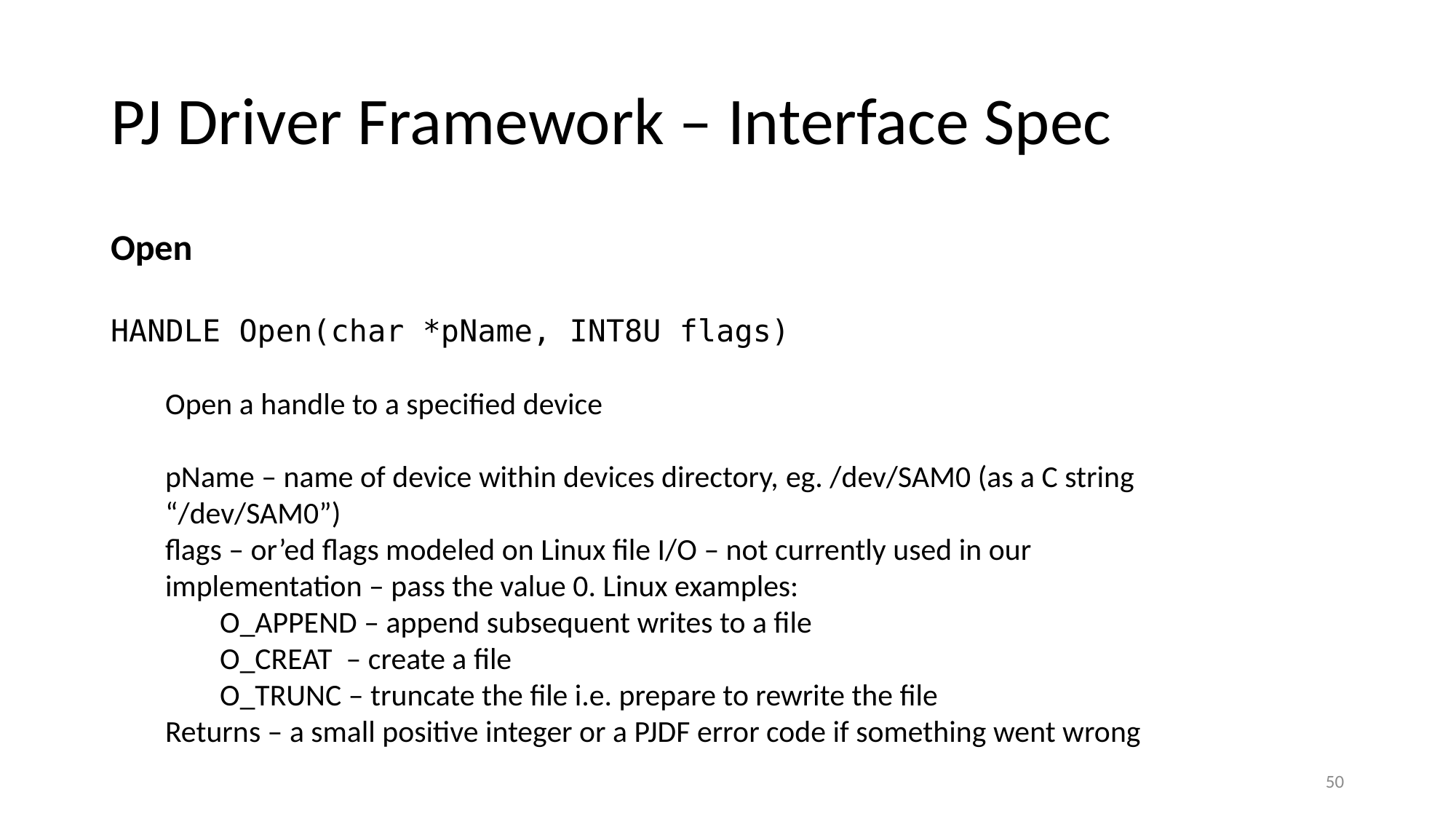

# PJ Driver Framework – Interface Spec
Open

HANDLE Open(char *pName, INT8U flags)

Open a handle to a specified device

pName – name of device within devices directory, eg. /dev/SAM0 (as a C string 	“/dev/SAM0”)
flags – or’ed flags modeled on Linux file I/O – not currently used in our implementation – pass the value 0. Linux examples:
O_APPEND – append subsequent writes to a file
O_CREAT  – create a file
O_TRUNC – truncate the file i.e. prepare to rewrite the file
Returns – a small positive integer or a PJDF error code if something went wrong
50